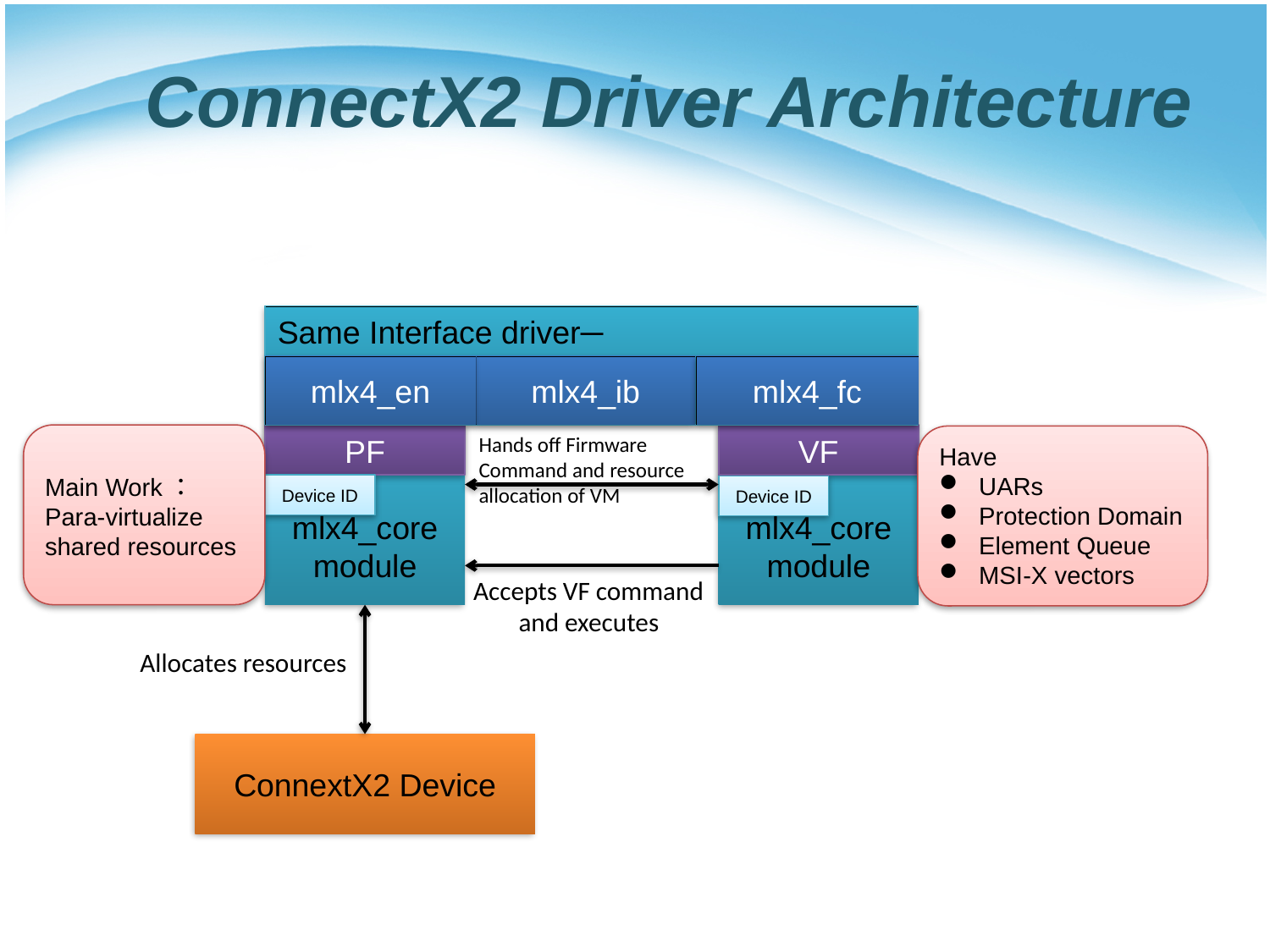

# ConnectX2 Driver Architecture

Same Interface driver─
mlx4_en
mlx4_ib
mlx4_fc
Main Work：
Para-virtualize shared resources

mlx4_core module
PF
Device ID

mlx4_core module
VF
Device ID
Hands off Firmware Command and resource allocation of VM
Have
UARs
Protection Domain
Element Queue
MSI-X vectors

Accepts VF command and executes
Allocates resources
ConnextX2 Device